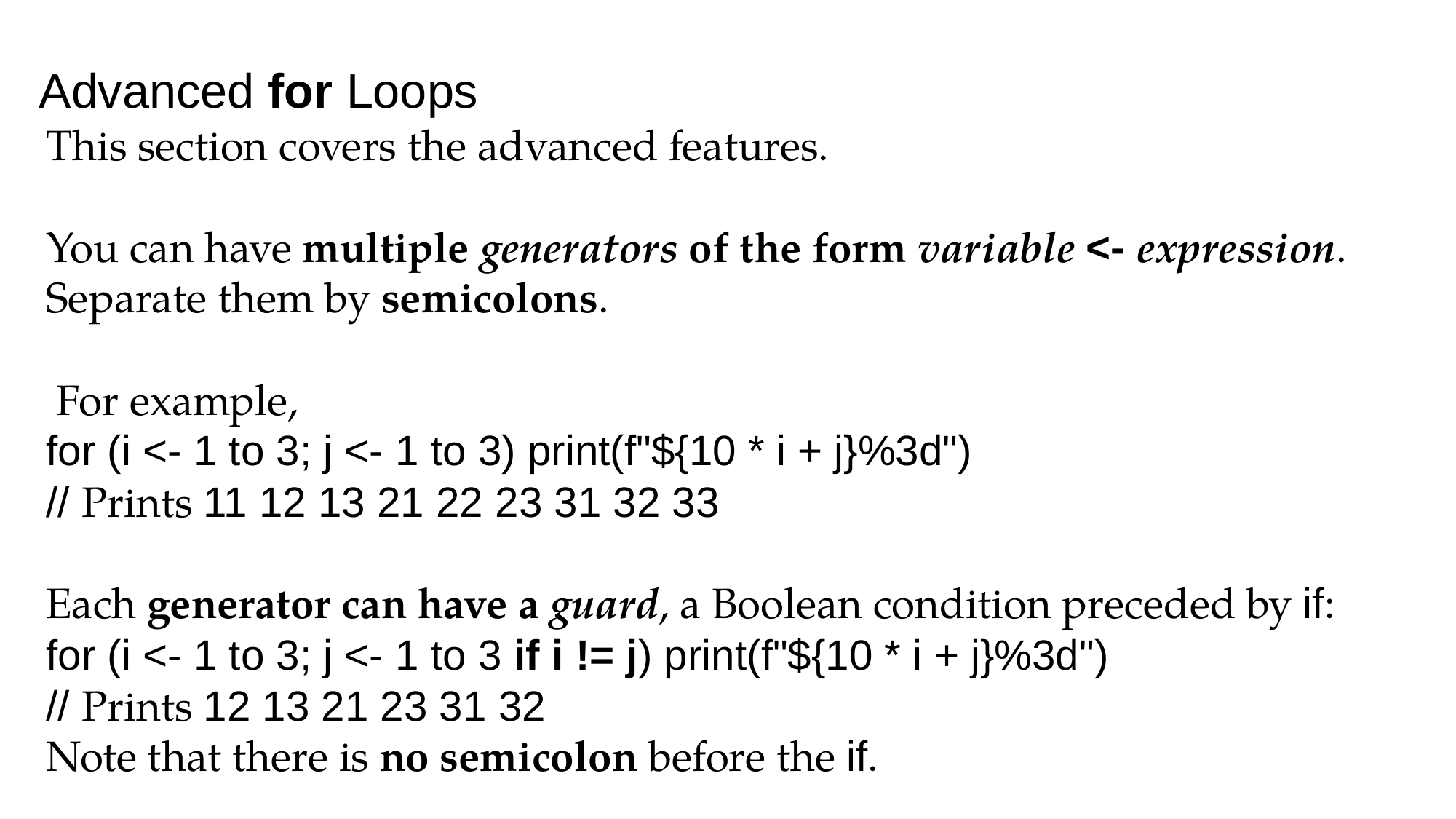

Advanced for Loops
This section covers the advanced features.

You can have multiple generators of the form variable <- expression. Separate them by semicolons.

 For example,
for (i <- 1 to 3; j <- 1 to 3) print(f"${10 * i + j}%3d")
// Prints 11 12 13 21 22 23 31 32 33

Each generator can have a guard, a Boolean condition preceded by if:
for (i <- 1 to 3; j <- 1 to 3 if i != j) print(f"${10 * i + j}%3d")
// Prints 12 13 21 23 31 32
Note that there is no semicolon before the if.